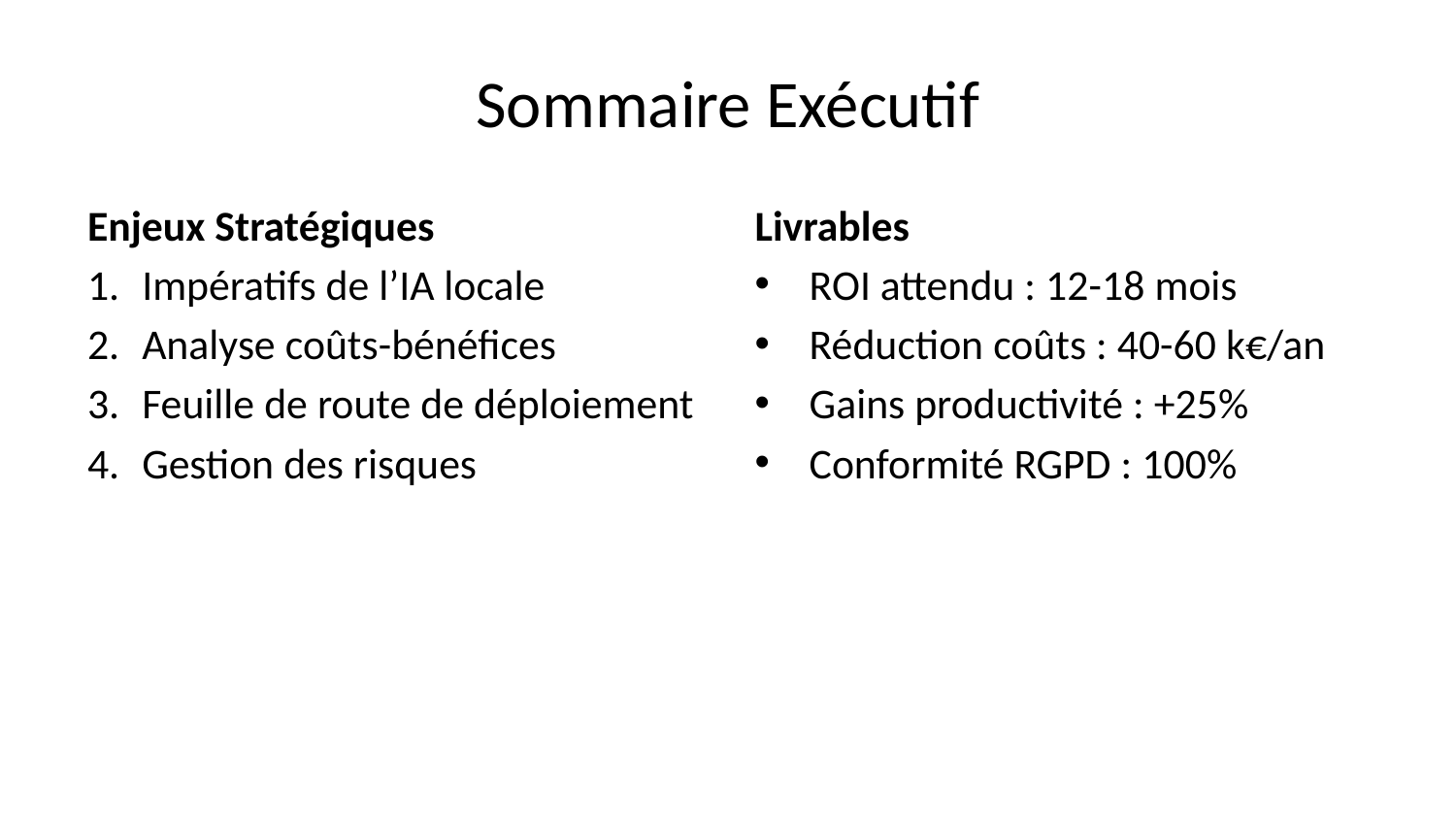

# Sommaire Exécutif
Enjeux Stratégiques
Impératifs de l’IA locale
Analyse coûts-bénéfices
Feuille de route de déploiement
Gestion des risques
Livrables
ROI attendu : 12-18 mois
Réduction coûts : 40-60 k€/an
Gains productivité : +25%
Conformité RGPD : 100%